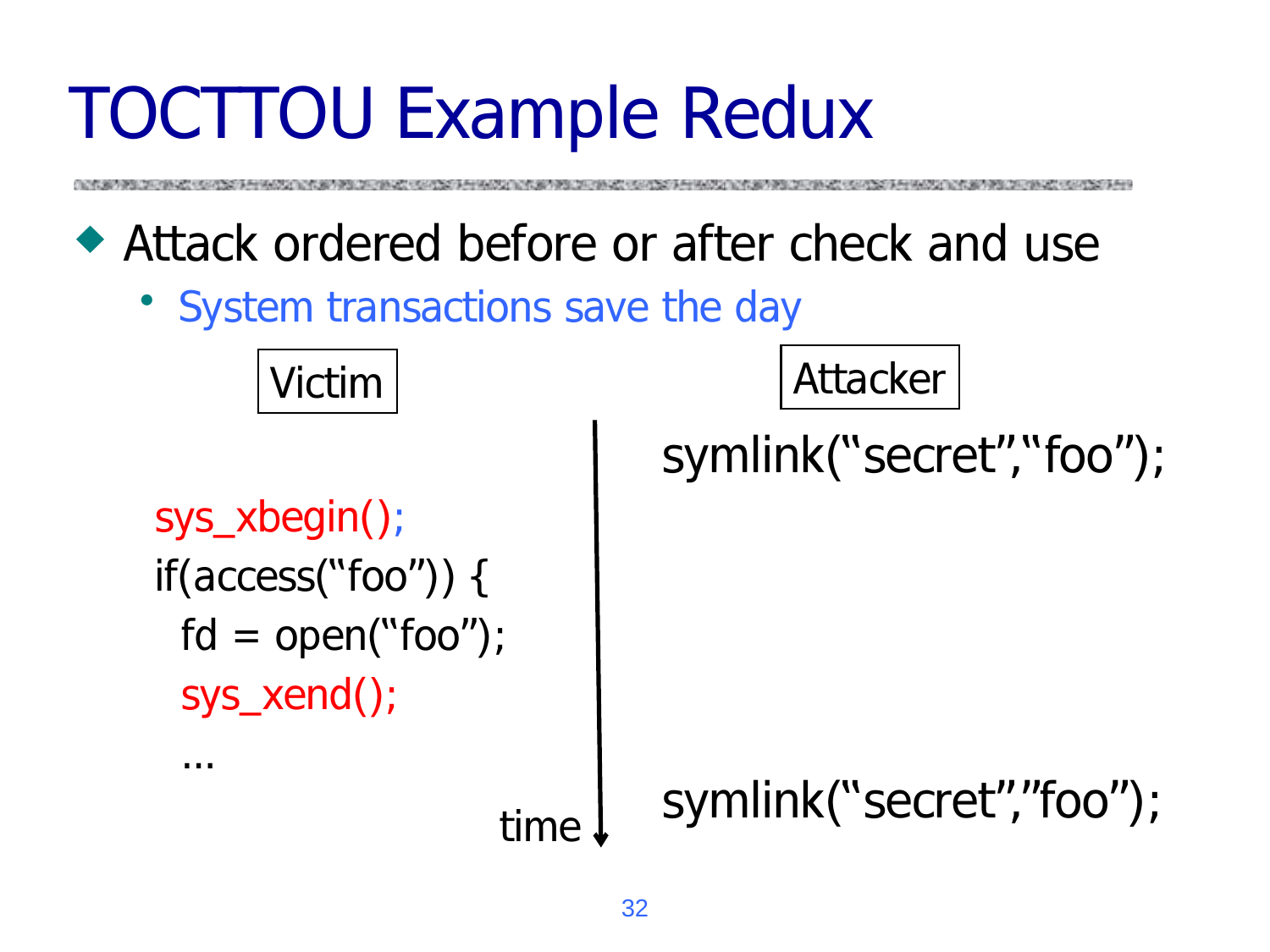

# TOCTTOU Example Redux
Attack ordered before or after check and use
System transactions save the day
Attacker
Victim
symlink(“secret”,“foo”);

symlink(“secret”,”foo”);
sys_xbegin();
if(access(“foo”)) {
  fd = open(“foo”);
  sys_xend();
  …
time
32